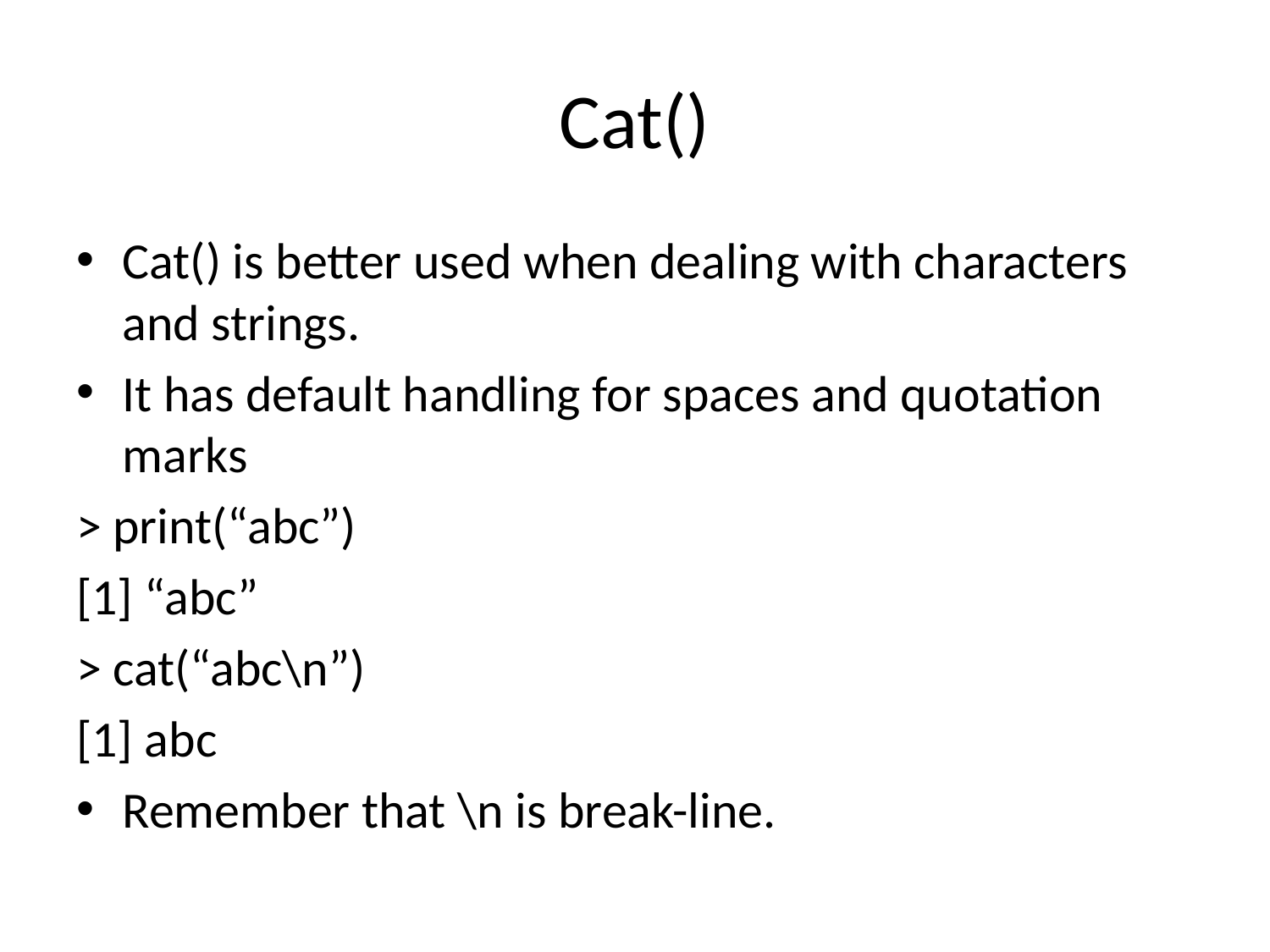

# Cat()
Cat() is better used when dealing with characters and strings.
It has default handling for spaces and quotation marks
> print(“abc”)
[1] “abc”
> cat(“abc\n”)
[1] abc
Remember that \n is break-line.